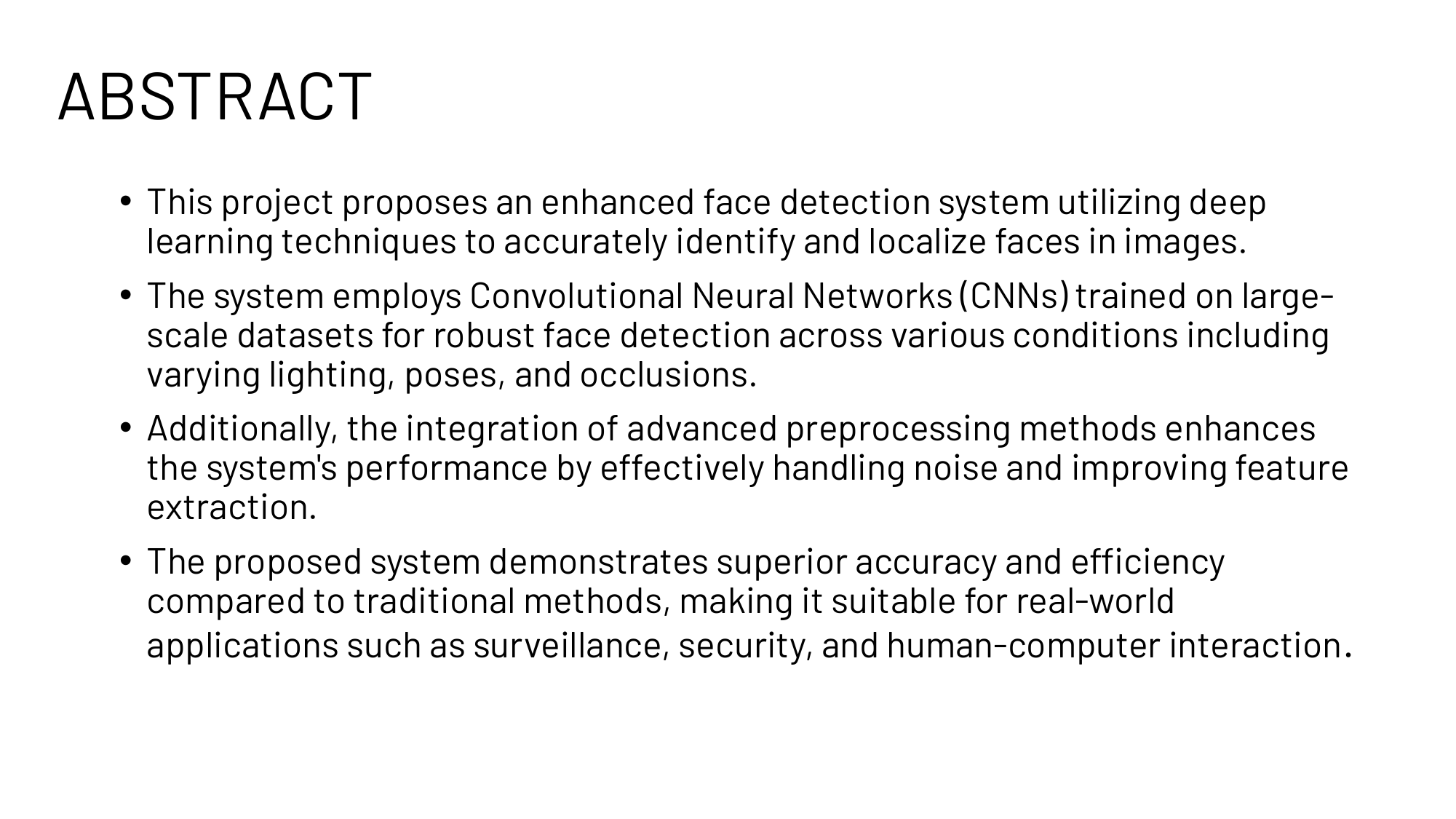

# ABSTRACT
This project proposes an enhanced face detection system utilizing deep learning techniques to accurately identify and localize faces in images.
The system employs Convolutional Neural Networks (CNNs) trained on large-scale datasets for robust face detection across various conditions including varying lighting, poses, and occlusions.
Additionally, the integration of advanced preprocessing methods enhances the system's performance by effectively handling noise and improving feature extraction.
The proposed system demonstrates superior accuracy and efficiency compared to traditional methods, making it suitable for real-world applications such as surveillance, security, and human-computer interaction.